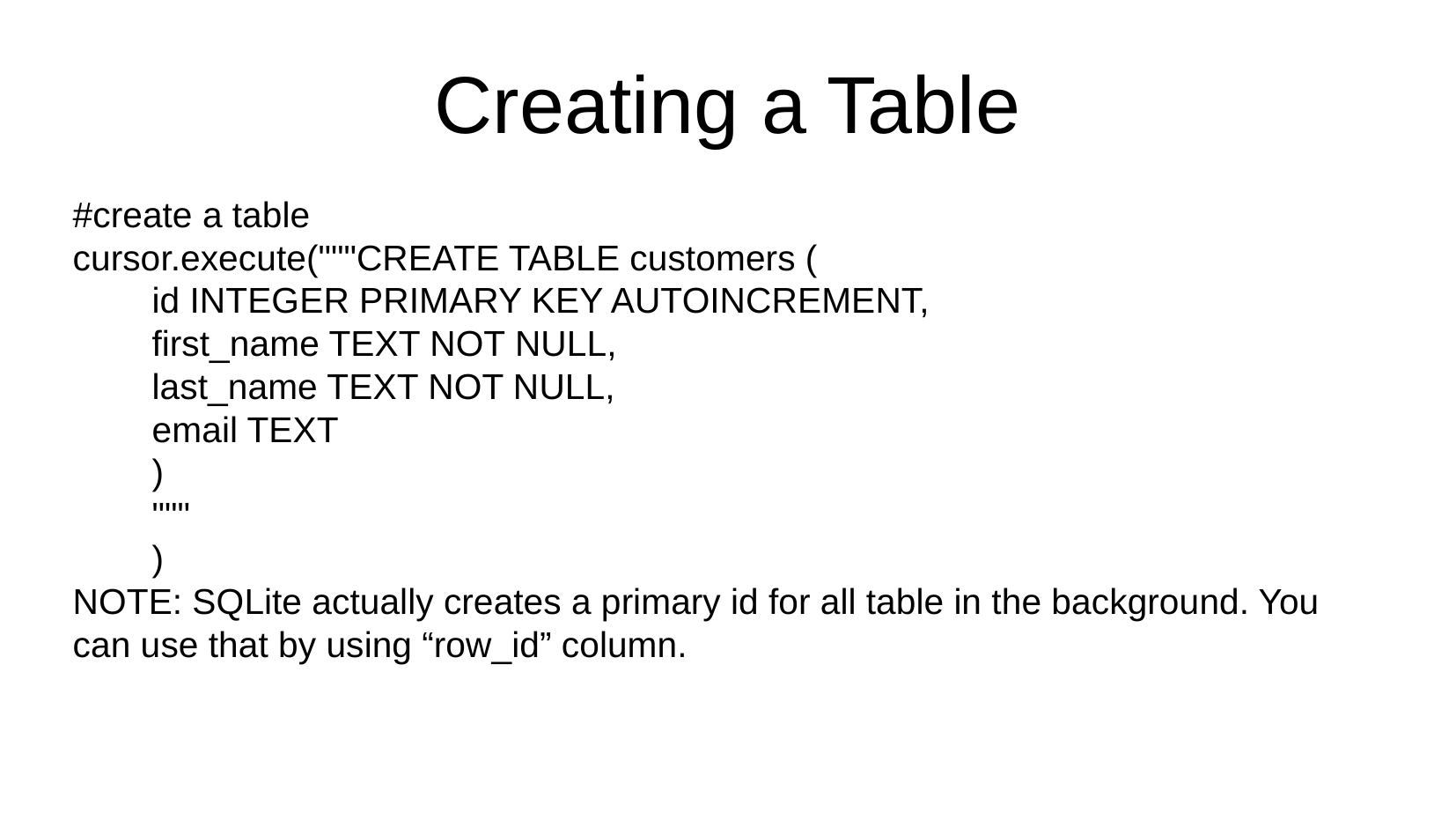

Creating a Table
#create a table
cursor.execute("""CREATE TABLE customers (
        id INTEGER PRIMARY KEY AUTOINCREMENT,
        first_name TEXT NOT NULL,
        last_name TEXT NOT NULL,
        email TEXT
        )
        """
        )
NOTE: SQLite actually creates a primary id for all table in the background. You can use that by using “row_id” column.